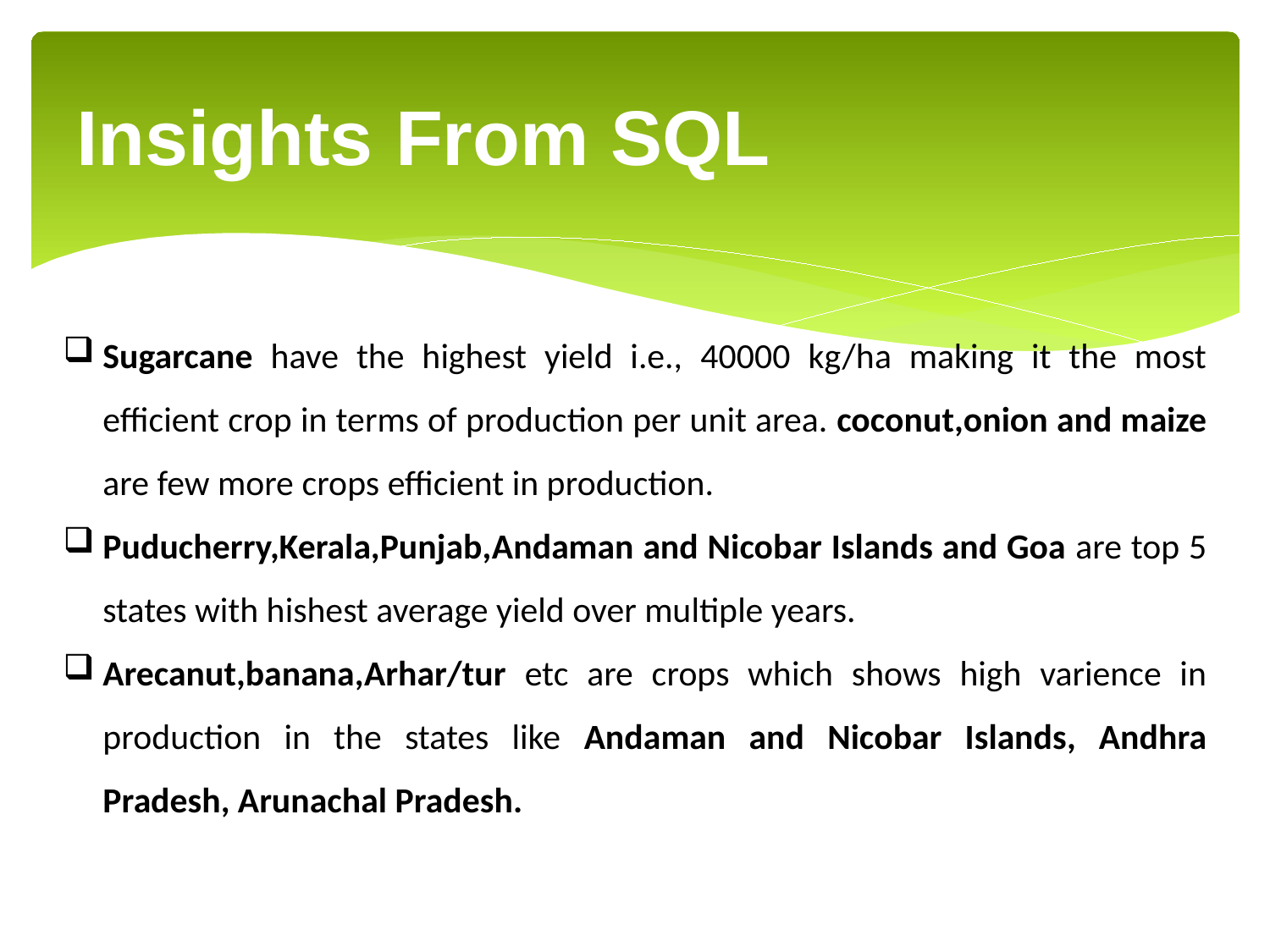

# Insights From SQL
Sugarcane have the highest yield i.e., 40000 kg/ha making it the most efficient crop in terms of production per unit area. coconut,onion and maize are few more crops efficient in production.
Puducherry,Kerala,Punjab,Andaman and Nicobar Islands and Goa are top 5 states with hishest average yield over multiple years.
Arecanut,banana,Arhar/tur etc are crops which shows high varience in production in the states like Andaman and Nicobar Islands, Andhra Pradesh, Arunachal Pradesh.